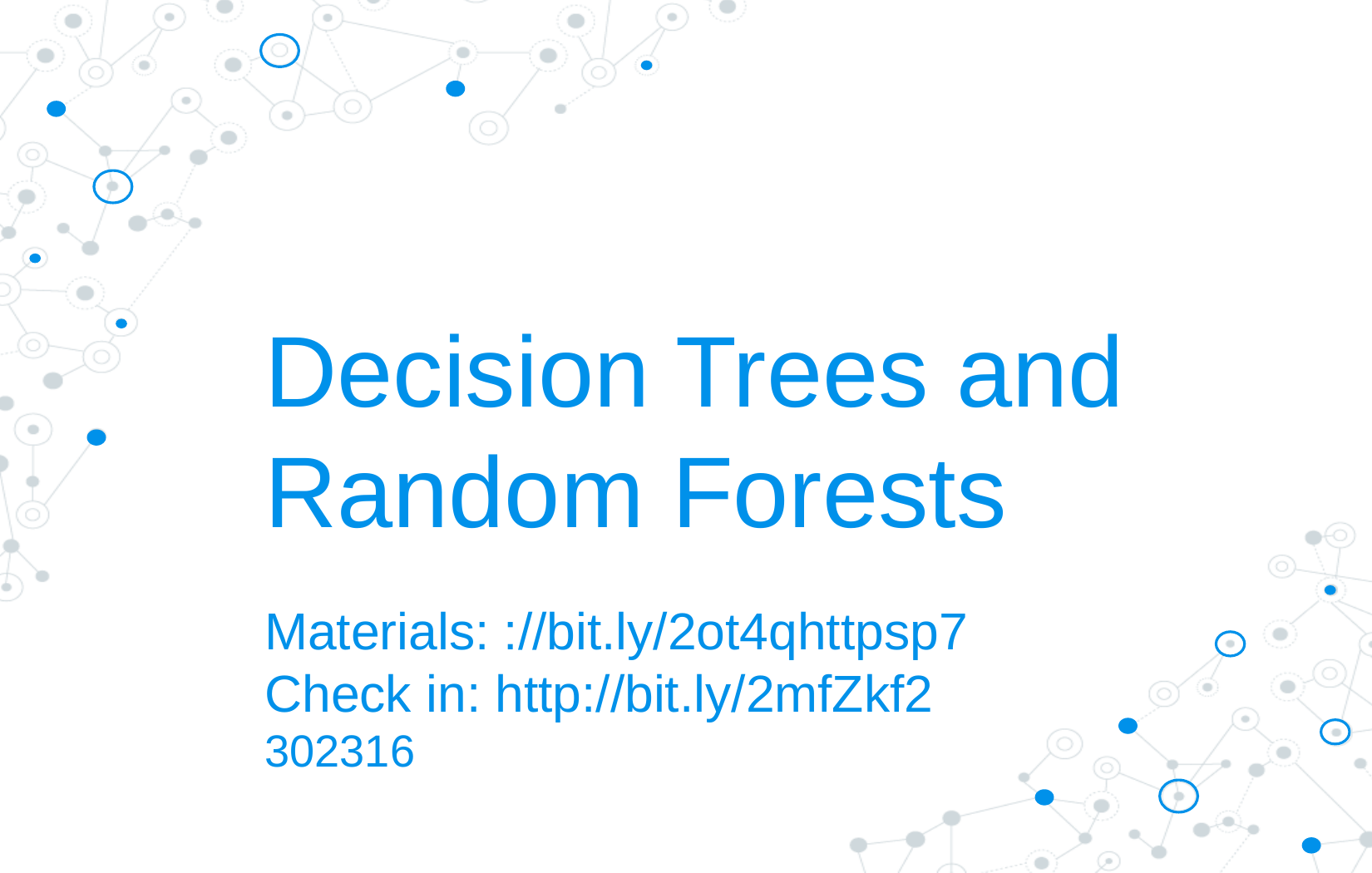

# Decision Trees and Random Forests

Materials: ://bit.ly/2ot4qhttpsp7
Check in: http://bit.ly/2mfZkf2
302316